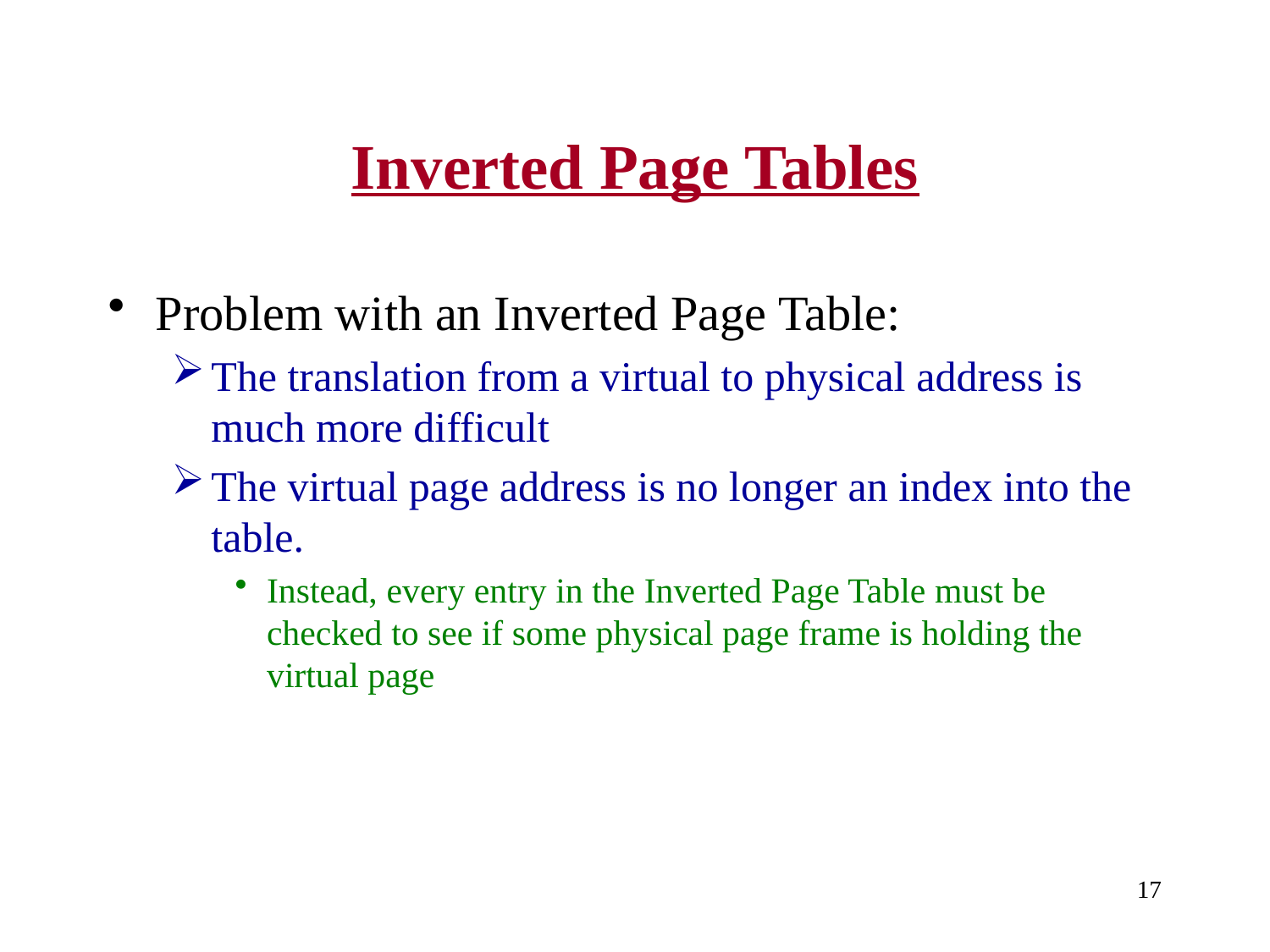

# Inverted Page Tables
Problem with an Inverted Page Table:
The translation from a virtual to physical address is much more difficult
The virtual page address is no longer an index into the table.
Instead, every entry in the Inverted Page Table must be checked to see if some physical page frame is holding the virtual page
17